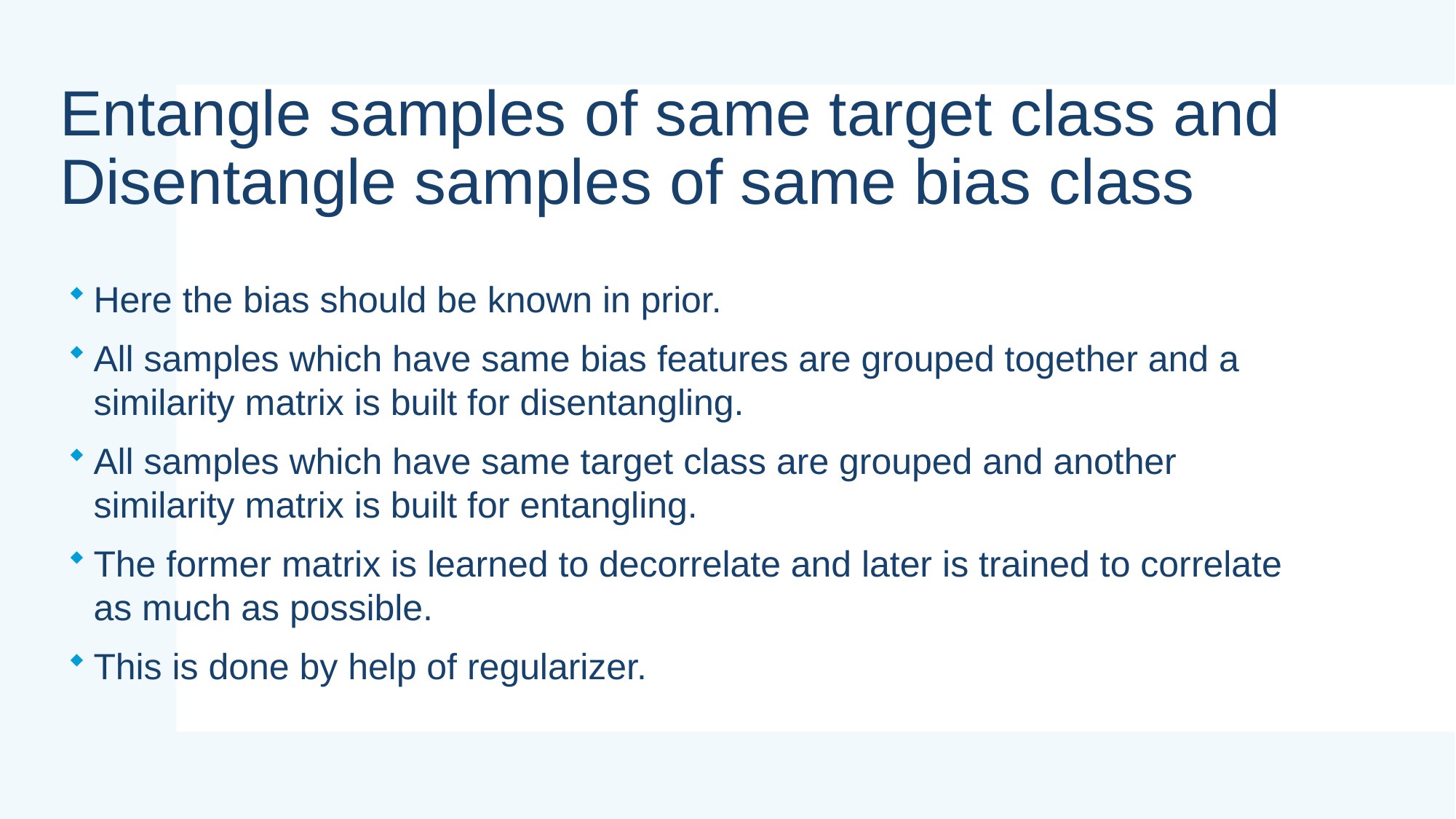

# Entangle samples of same target class and Disentangle samples of same bias class
Here the bias should be known in prior.
All samples which have same bias features are grouped together and a similarity matrix is built for disentangling.
All samples which have same target class are grouped and another similarity matrix is built for entangling.
The former matrix is learned to decorrelate and later is trained to correlate as much as possible.
This is done by help of regularizer.